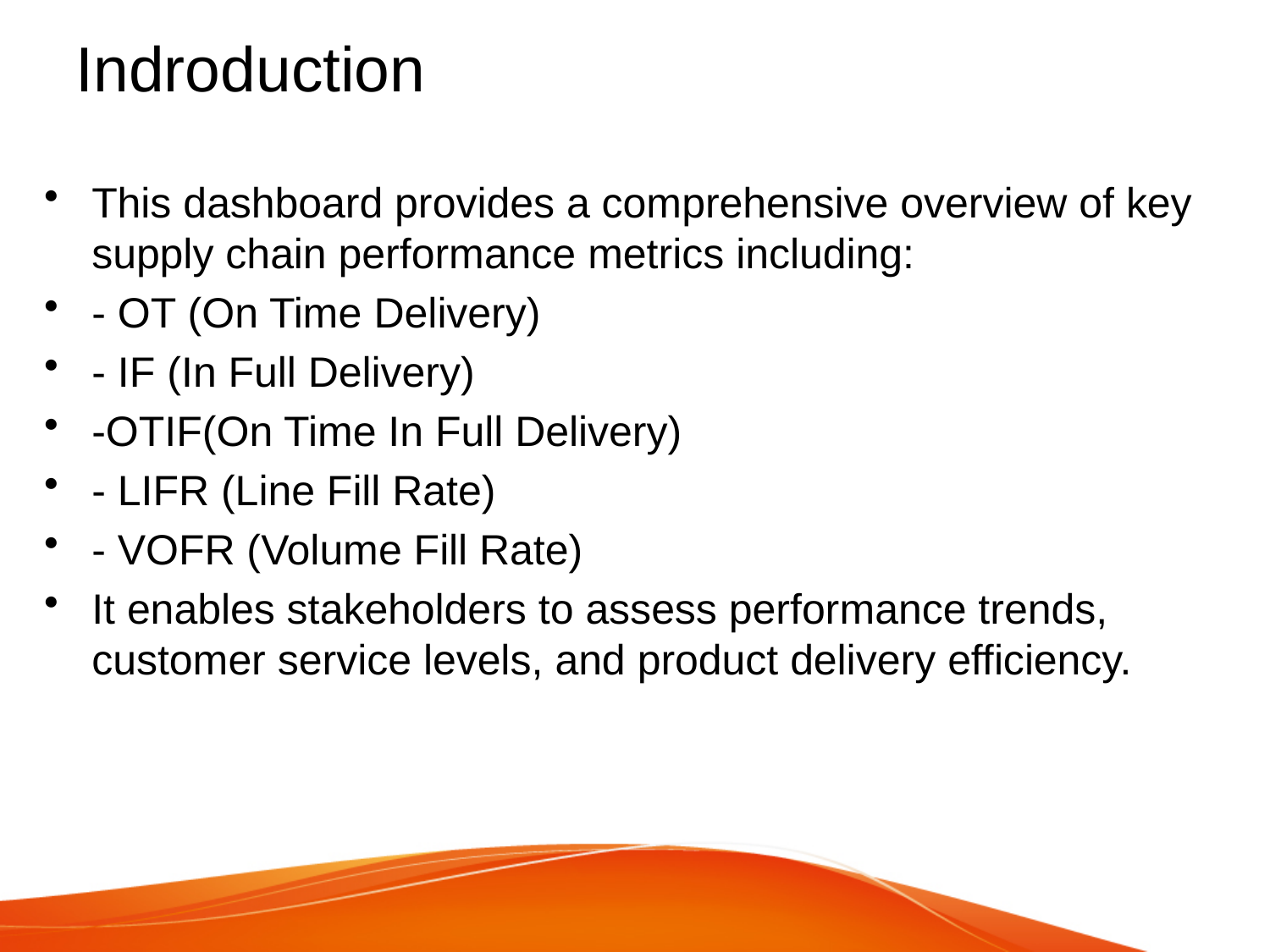

# Indroduction
This dashboard provides a comprehensive overview of key supply chain performance metrics including:
- OT (On Time Delivery)
- IF (In Full Delivery)
-OTIF(On Time In Full Delivery)
- LIFR (Line Fill Rate)
- VOFR (Volume Fill Rate)
It enables stakeholders to assess performance trends, customer service levels, and product delivery efficiency.